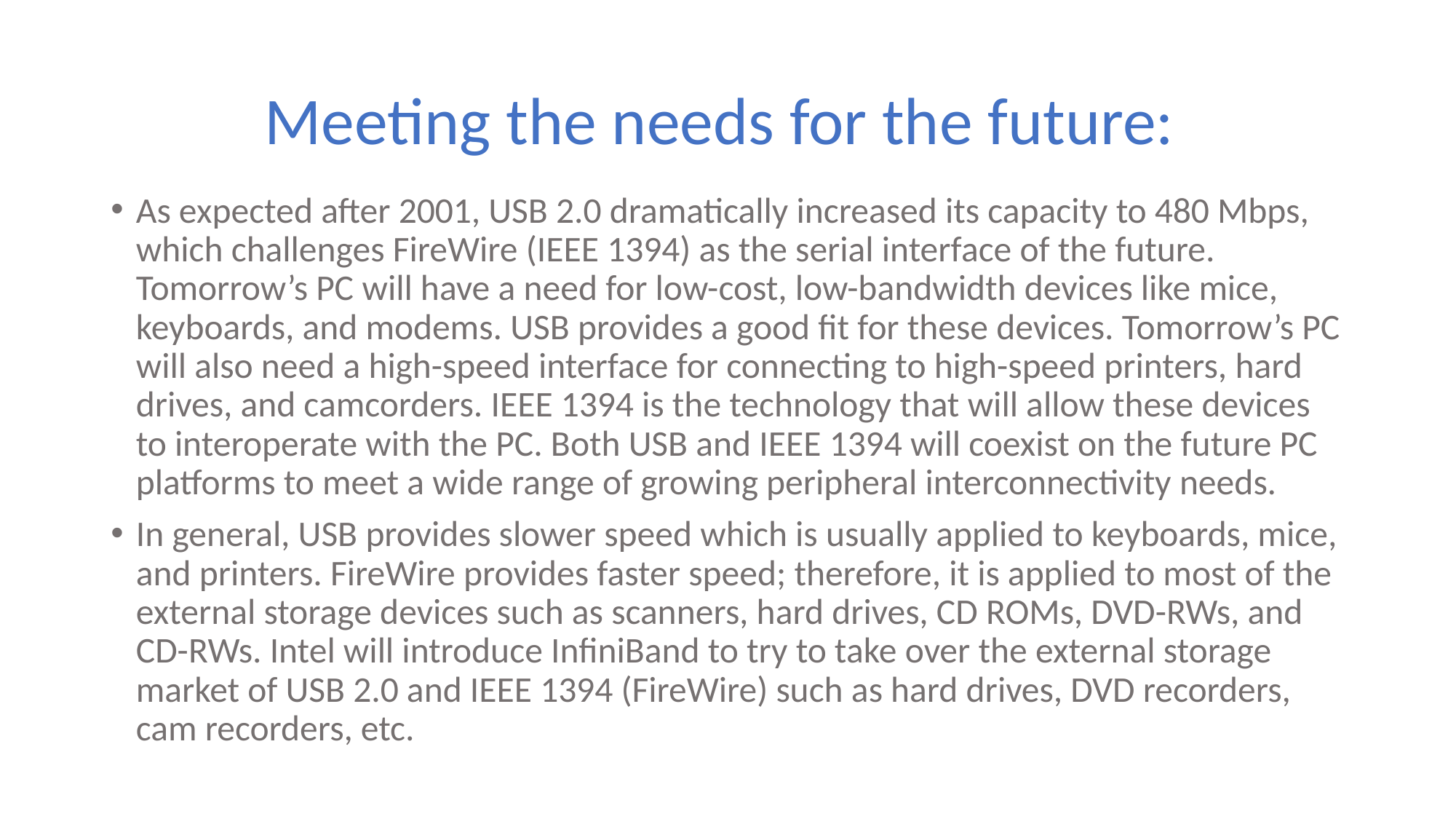

# Meeting the needs for the future:
As expected after 2001, USB 2.0 dramatically increased its capacity to 480 Mbps, which challenges FireWire (IEEE 1394) as the serial interface of the future. Tomorrow’s PC will have a need for low-cost, low-bandwidth devices like mice, keyboards, and modems. USB provides a good fit for these devices. Tomorrow’s PC will also need a high-speed interface for connecting to high-speed printers, hard drives, and camcorders. IEEE 1394 is the technology that will allow these devices to interoperate with the PC. Both USB and IEEE 1394 will coexist on the future PC platforms to meet a wide range of growing peripheral interconnectivity needs.
In general, USB provides slower speed which is usually applied to keyboards, mice, and printers. FireWire provides faster speed; therefore, it is applied to most of the external storage devices such as scanners, hard drives, CD ROMs, DVD-RWs, and CD-RWs. Intel will introduce InfiniBand to try to take over the external storage market of USB 2.0 and IEEE 1394 (FireWire) such as hard drives, DVD recorders, cam recorders, etc.